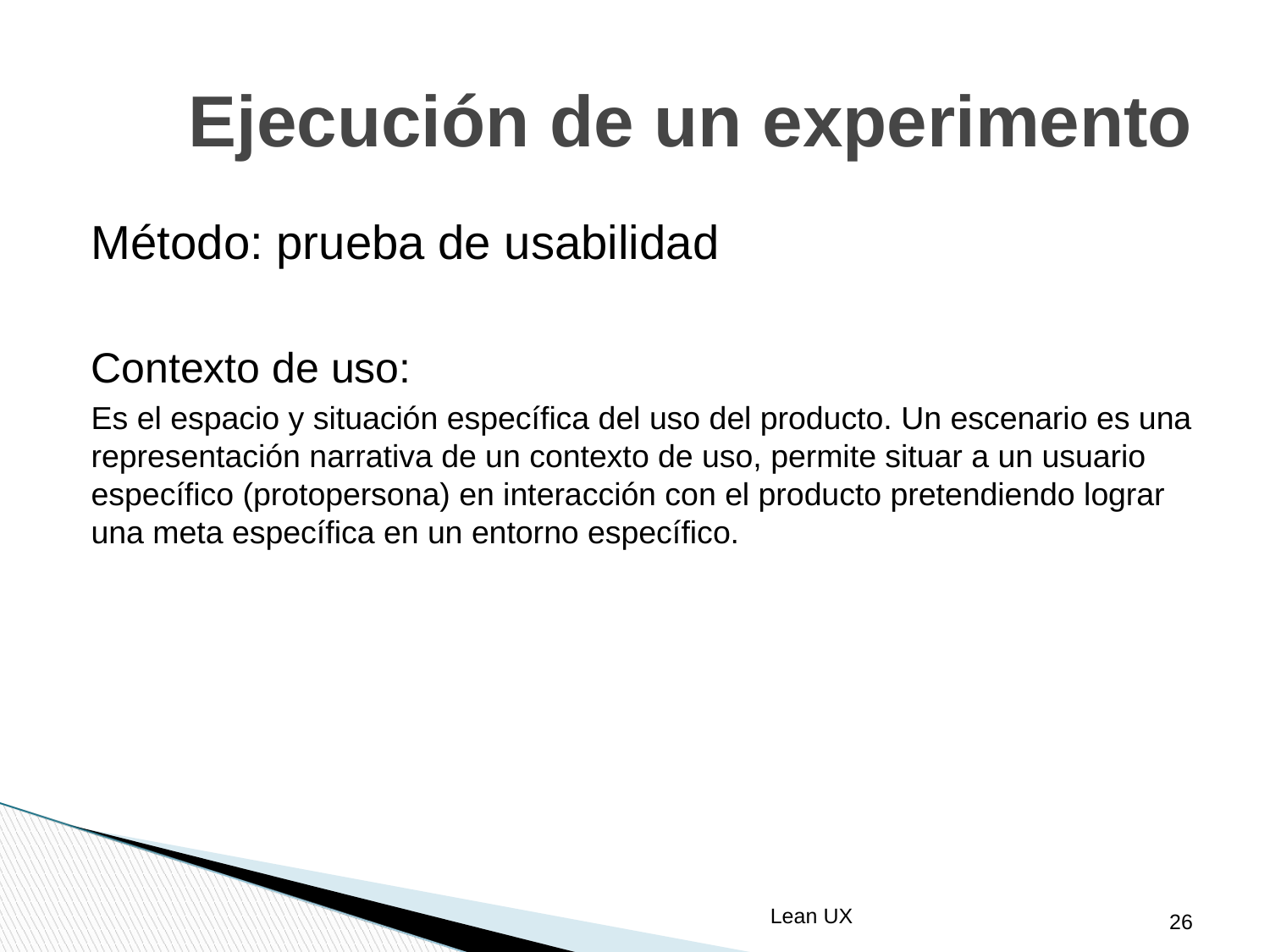

Ejecución de un experimento
Método: prueba de usabilidad

Contexto de uso:
Es el espacio y situación específica del uso del producto. Un escenario es una representación narrativa de un contexto de uso, permite situar a un usuario específico (protopersona) en interacción con el producto pretendiendo lograr una meta específica en un entorno específico.
26
Lean UX